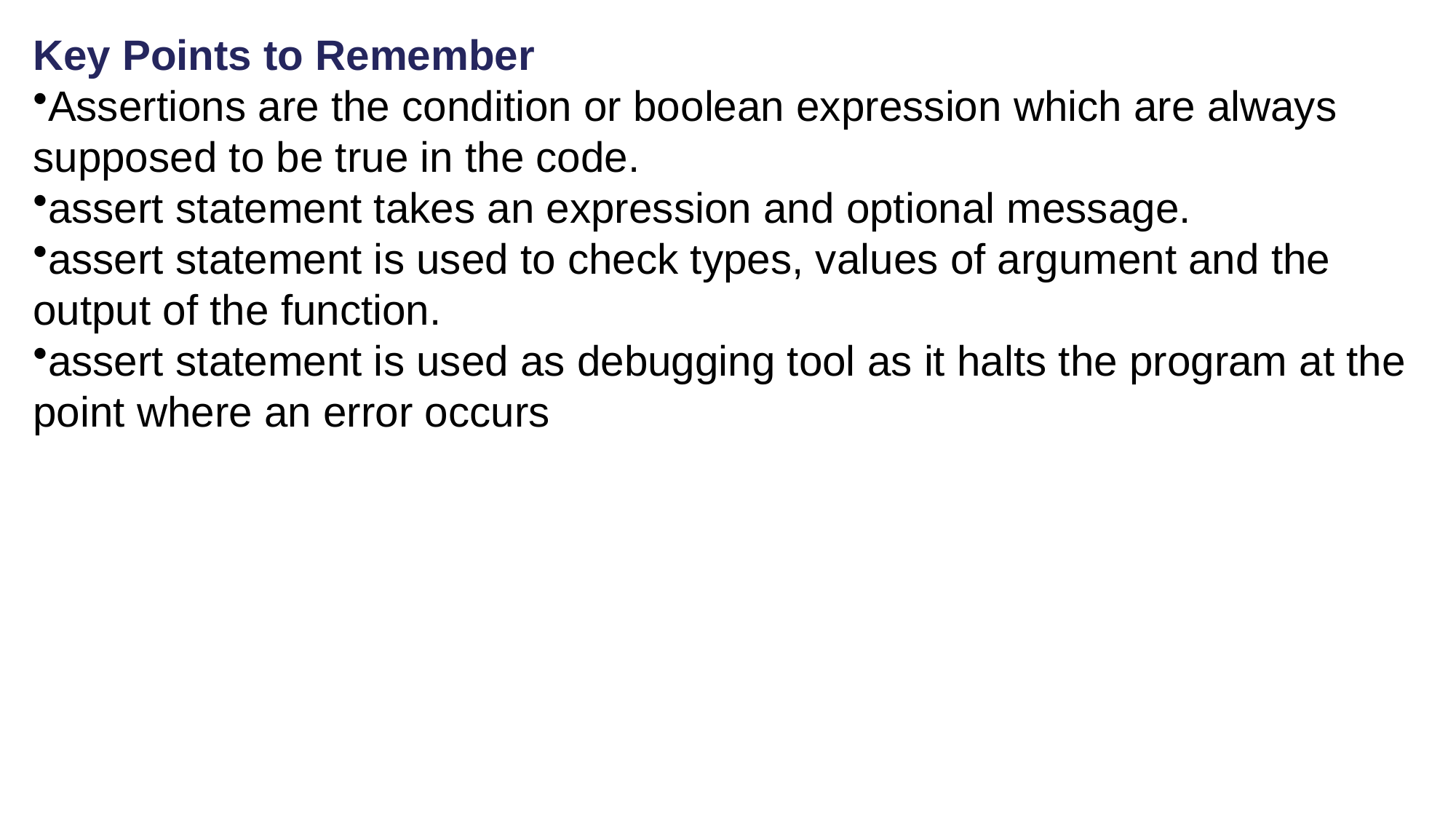

Key Points to Remember
Assertions are the condition or boolean expression which are always supposed to be true in the code.
assert statement takes an expression and optional message.
assert statement is used to check types, values of argument and the output of the function.
assert statement is used as debugging tool as it halts the program at the point where an error occurs